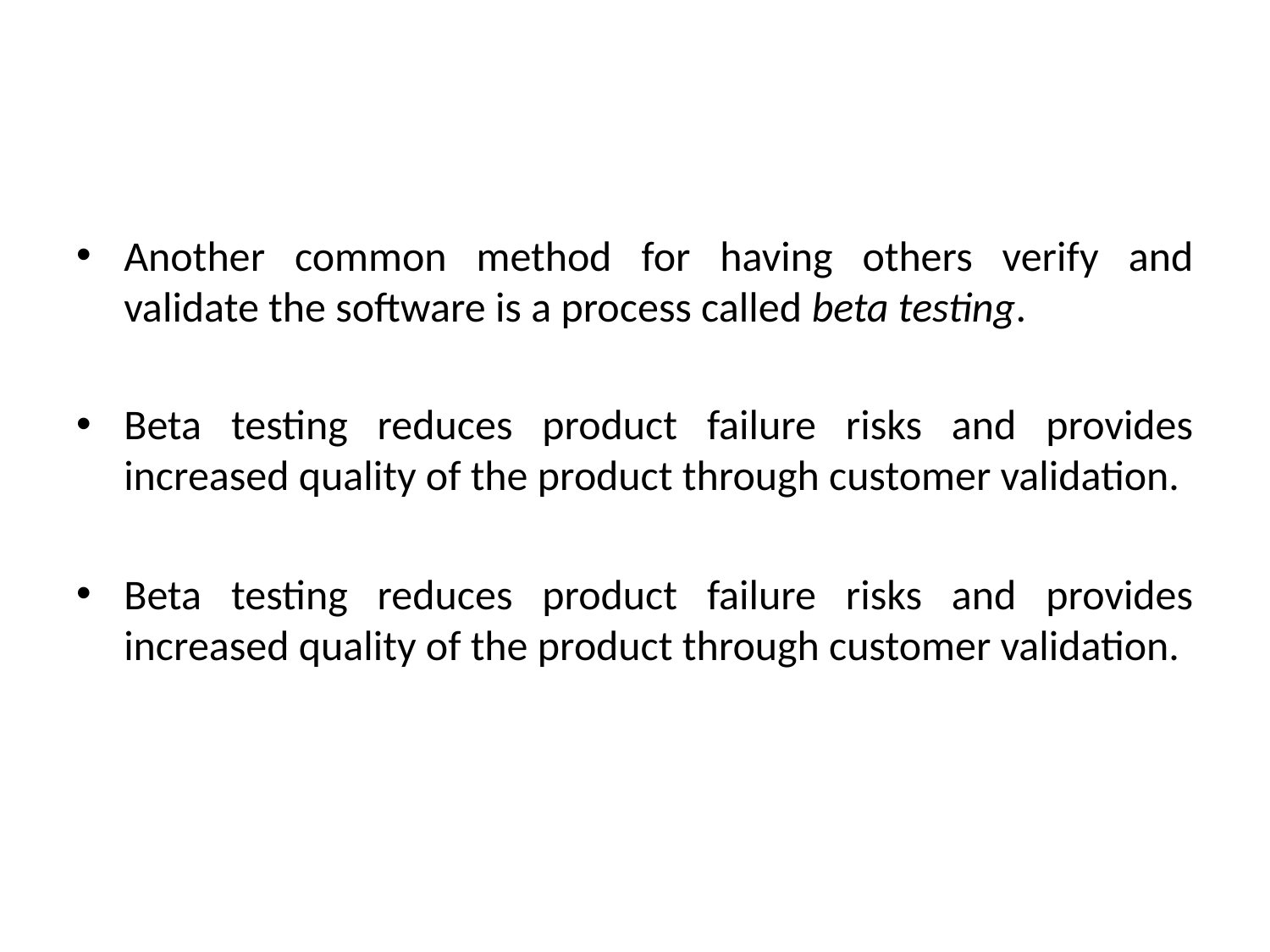

#
Another common method for having others verify and validate the software is a process called beta testing.

Beta testing reduces product failure risks and provides increased quality of the product through customer validation.

Beta testing reduces product failure risks and provides increased quality of the product through customer validation.